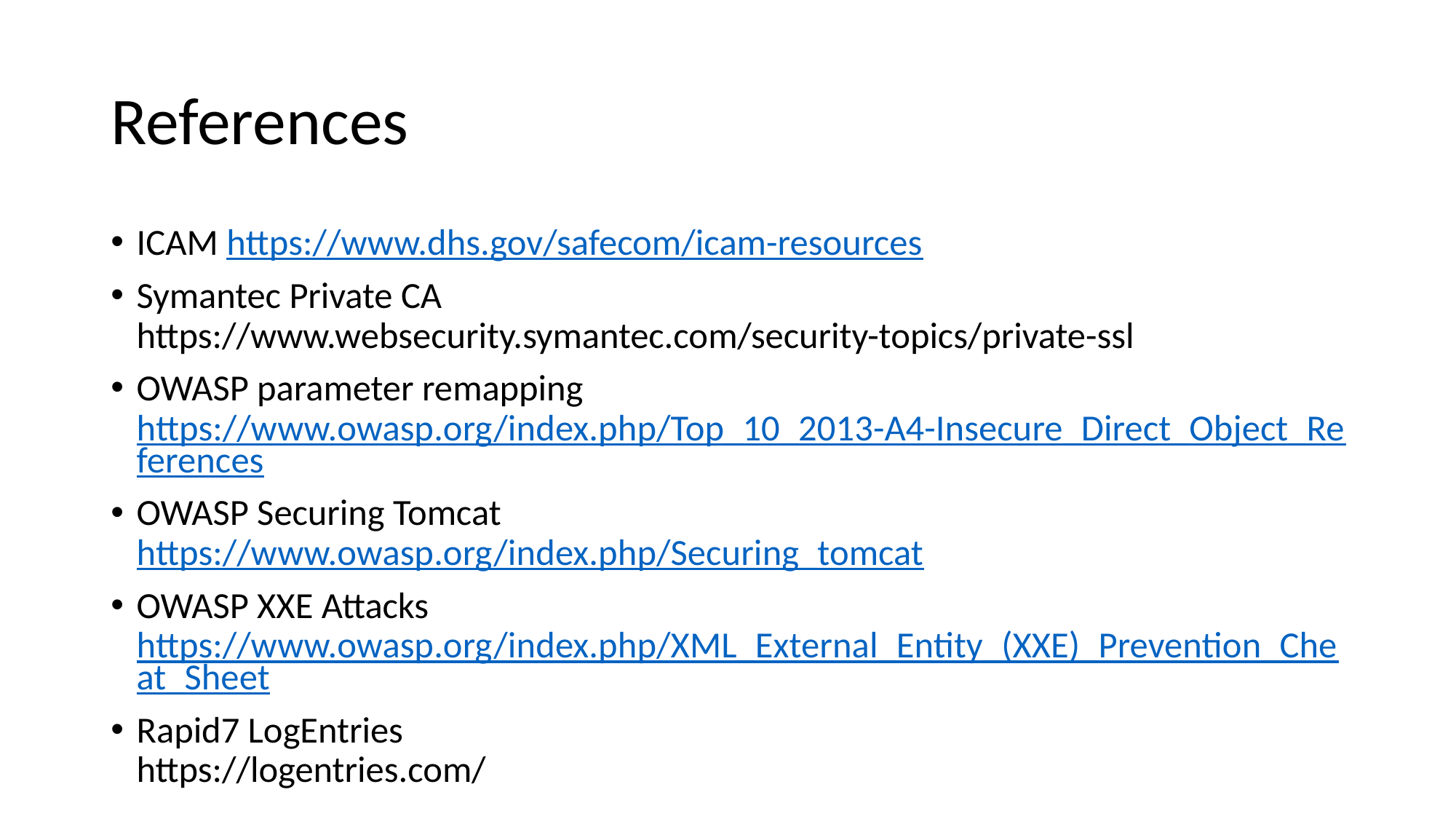

# References
ICAM https://www.dhs.gov/safecom/icam-resources
Symantec Private CA
https://www.websecurity.symantec.com/security-topics/private-ssl
OWASP parameter remapping https://www.owasp.org/index.php/Top_10_2013-A4-Insecure_Direct_Object_References
OWASP Securing Tomcat
https://www.owasp.org/index.php/Securing_tomcat
OWASP XXE Attacks
https://www.owasp.org/index.php/XML_External_Entity_(XXE)_Prevention_Cheat_Sheet
Rapid7 LogEntries
https://logentries.com/